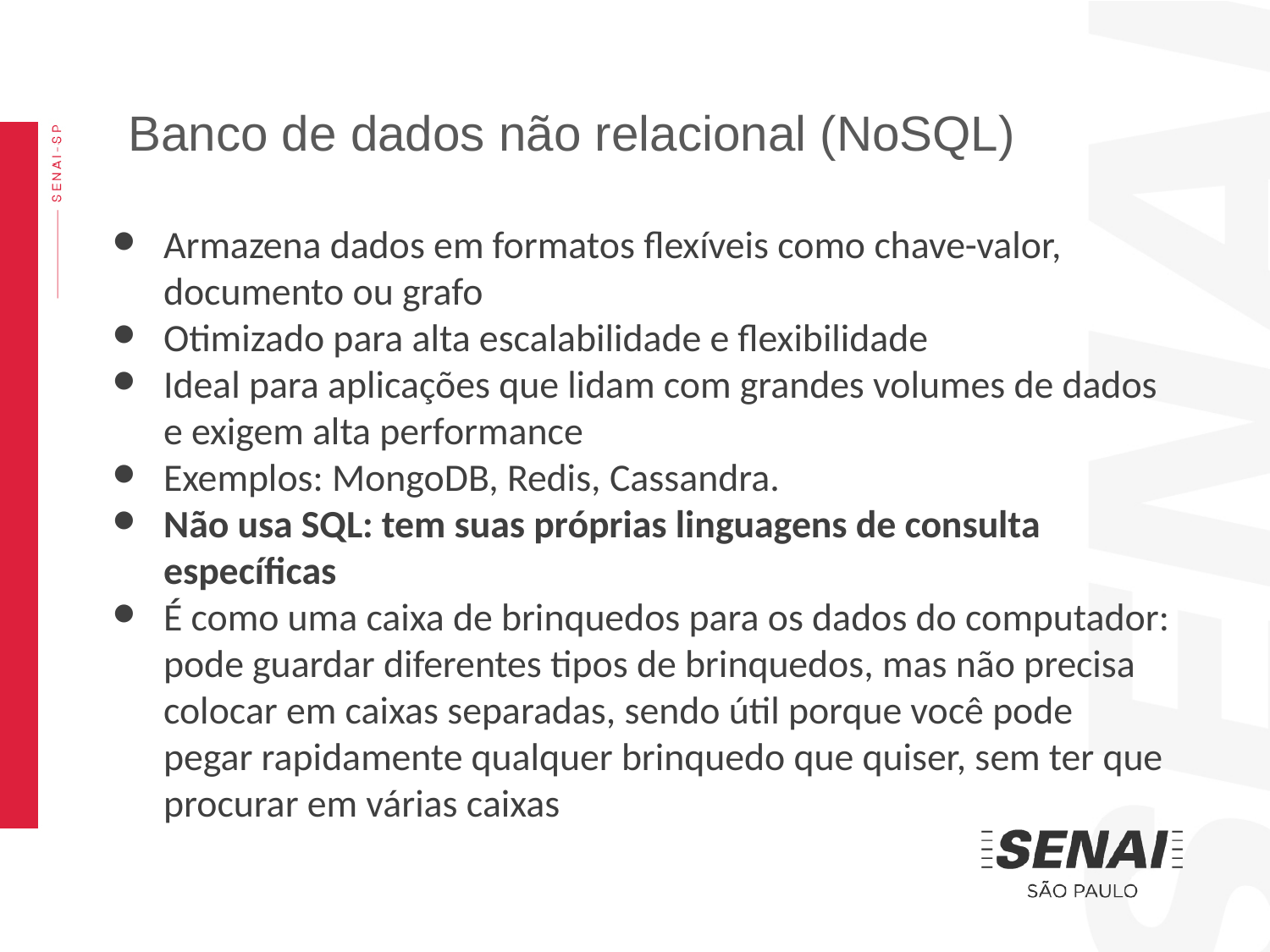

Banco de dados não relacional (NoSQL)
Armazena dados em formatos flexíveis como chave-valor, documento ou grafo
Otimizado para alta escalabilidade e flexibilidade
Ideal para aplicações que lidam com grandes volumes de dados e exigem alta performance
Exemplos: MongoDB, Redis, Cassandra.
Não usa SQL: tem suas próprias linguagens de consulta específicas
É como uma caixa de brinquedos para os dados do computador: pode guardar diferentes tipos de brinquedos, mas não precisa colocar em caixas separadas, sendo útil porque você pode pegar rapidamente qualquer brinquedo que quiser, sem ter que procurar em várias caixas